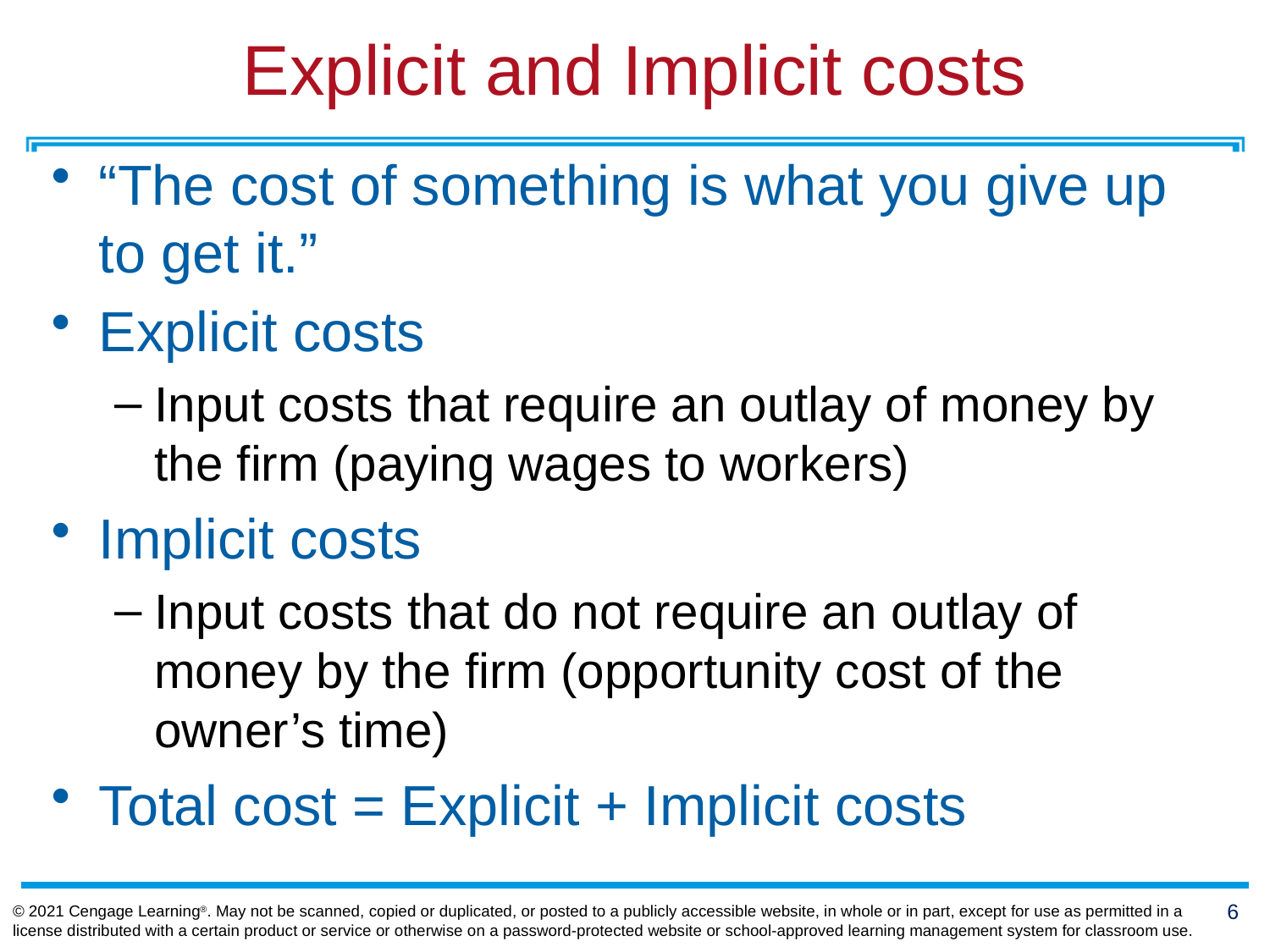

# Explicit and Implicit costs
“The cost of something is what you give up to get it.”
Explicit costs
Input costs that require an outlay of money by the firm (paying wages to workers)
Implicit costs
Input costs that do not require an outlay of money by the firm (opportunity cost of the owner’s time)
Total cost = Explicit + Implicit costs
© 2021 Cengage Learning®. May not be scanned, copied or duplicated, or posted to a publicly accessible website, in whole or in part, except for use as permitted in a license distributed with a certain product or service or otherwise on a password-protected website or school-approved learning management system for classroom use.
6